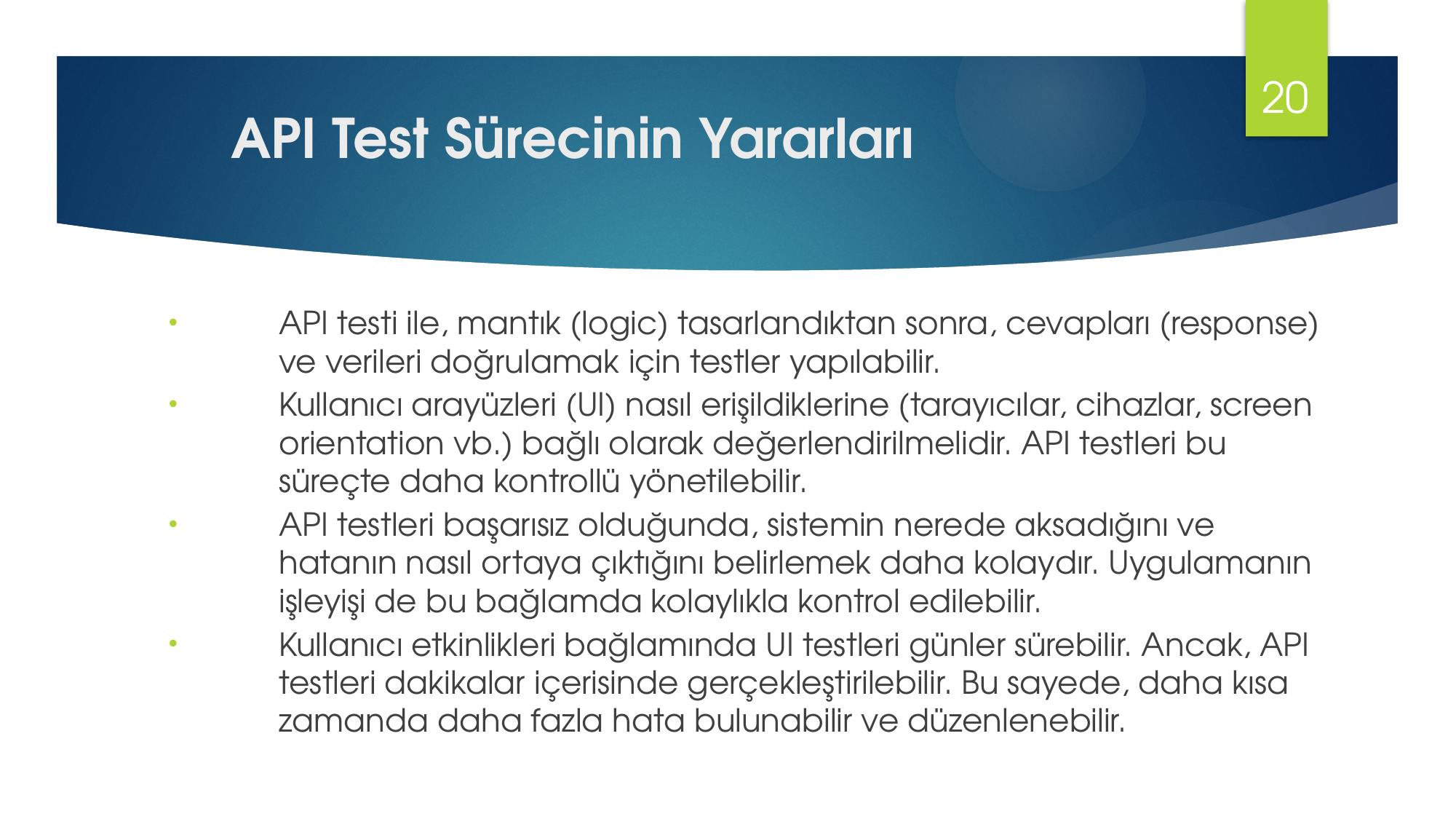

20
# API Test Sürecinin Yararları
API testi ile, mantık (logic) tasarlandıktan sonra, cevapları (response) ve verileri doğrulamak için testler yapılabilir.
Kullanıcı arayüzleri (UI) nasıl erişildiklerine (tarayıcılar, cihazlar, screen orientation vb.) bağlı olarak değerlendirilmelidir. API testleri bu süreçte daha kontrollü yönetilebilir.
API testleri başarısız olduğunda, sistemin nerede aksadığını ve hatanın nasıl ortaya çıktığını belirlemek daha kolaydır. Uygulamanın işleyişi de bu bağlamda kolaylıkla kontrol edilebilir.
Kullanıcı etkinlikleri bağlamında UI testleri günler sürebilir. Ancak, API testleri dakikalar içerisinde gerçekleştirilebilir. Bu sayede, daha kısa zamanda daha fazla hata bulunabilir ve düzenlenebilir.